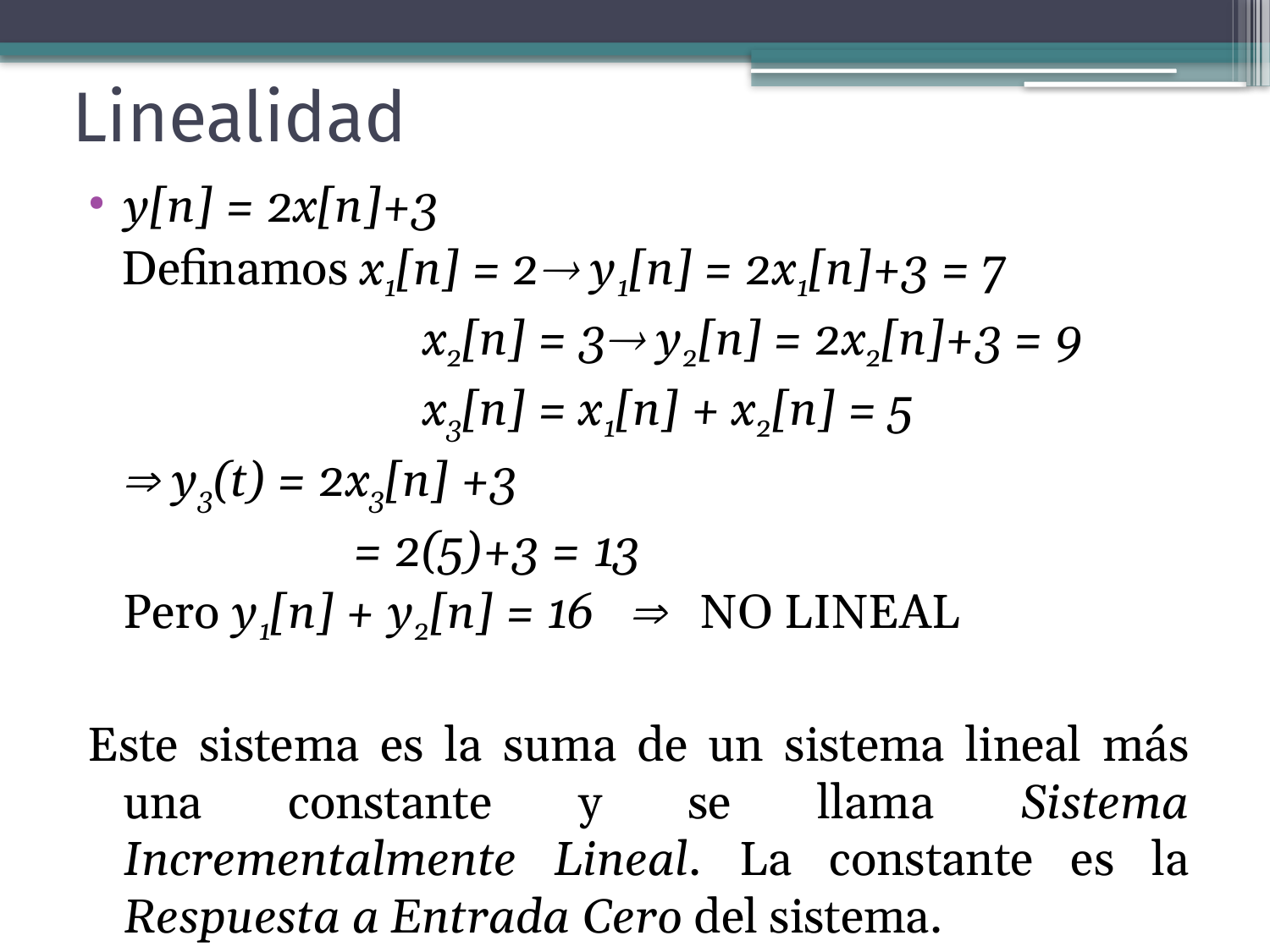

# Linealidad
y[n] = 2x[n]+3
   Definamos x1[n] = 2→ y1[n] = 2x1[n]+3 = 7
			    x2[n] = 3→ y2[n] = 2x2[n]+3 = 9
			    x3[n] = x1[n] + x2[n] = 5
   ⇒ y3(t) = 2x3[n] +3
		         = 2(5)+3 = 13
	Pero y1[n] + y2[n] = 16   ⇒   NO LINEAL

Este sistema es la suma de un sistema lineal más una constante y se llama Sistema Incrementalmente Lineal. La constante es la Respuesta a Entrada Cero del sistema.